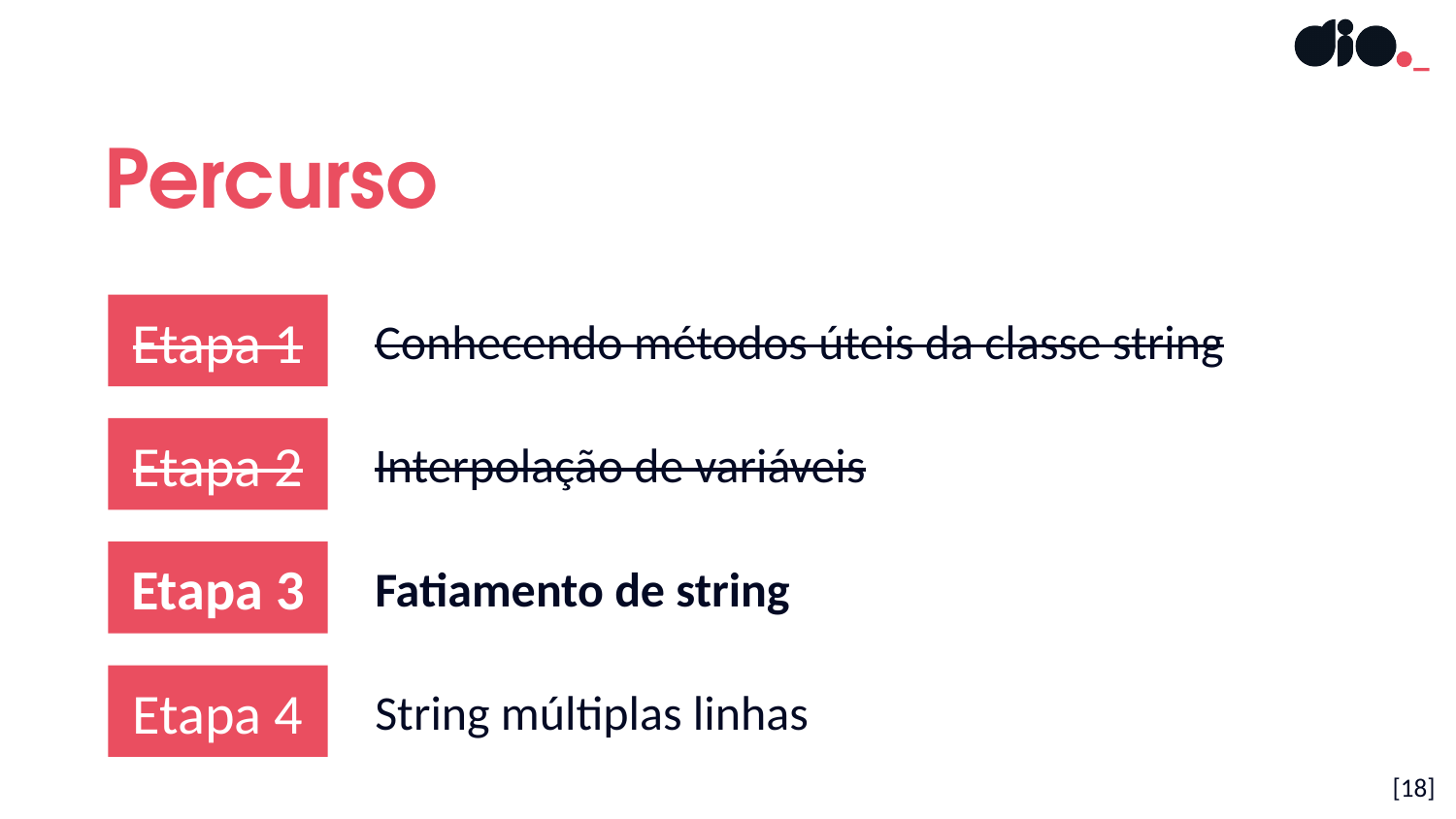

Percurso
Etapa 1
Conhecendo métodos úteis da classe string
Etapa 2
Interpolação de variáveis
Etapa 3
Fatiamento de string
Etapa 4
String múltiplas linhas
[18]